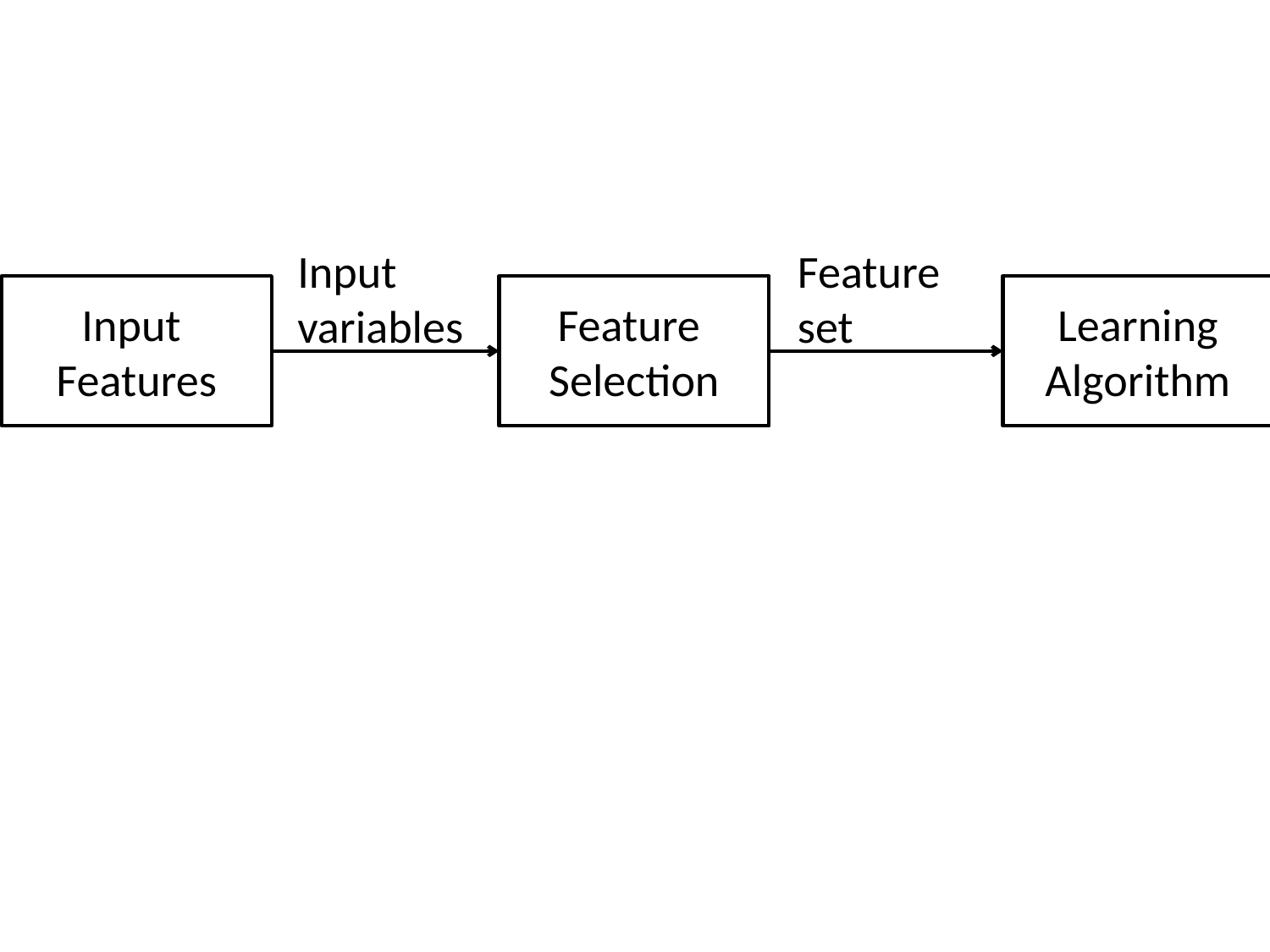

Input
variables
Feature
set
Input
Features
Feature
Selection
Learning Algorithm